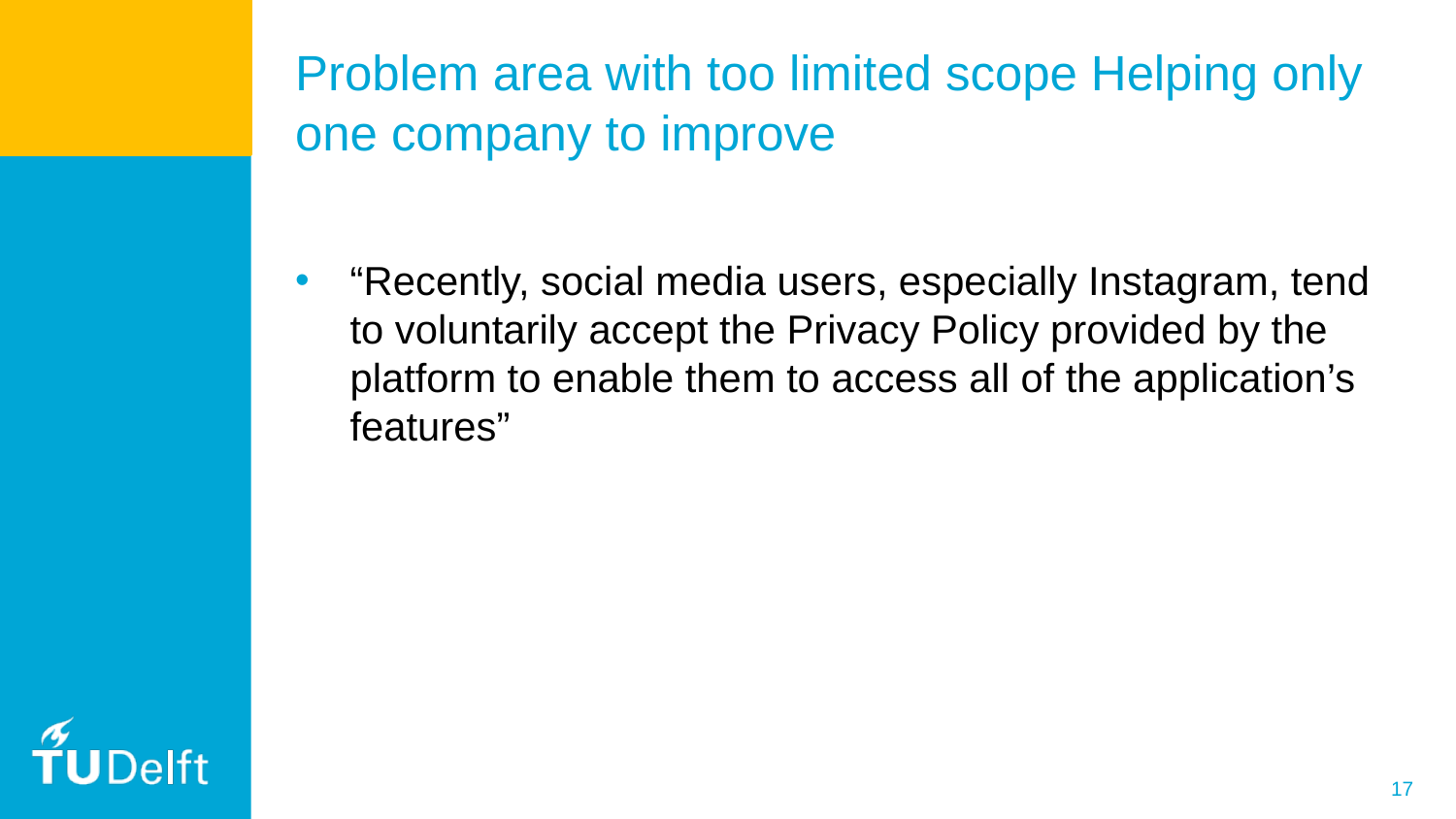

# Problem area with too limited scope Helping only one company to improve

“Recently, social media users, especially Instagram, tend to voluntarily accept the Privacy Policy provided by the platform to enable them to access all of the application’s features”